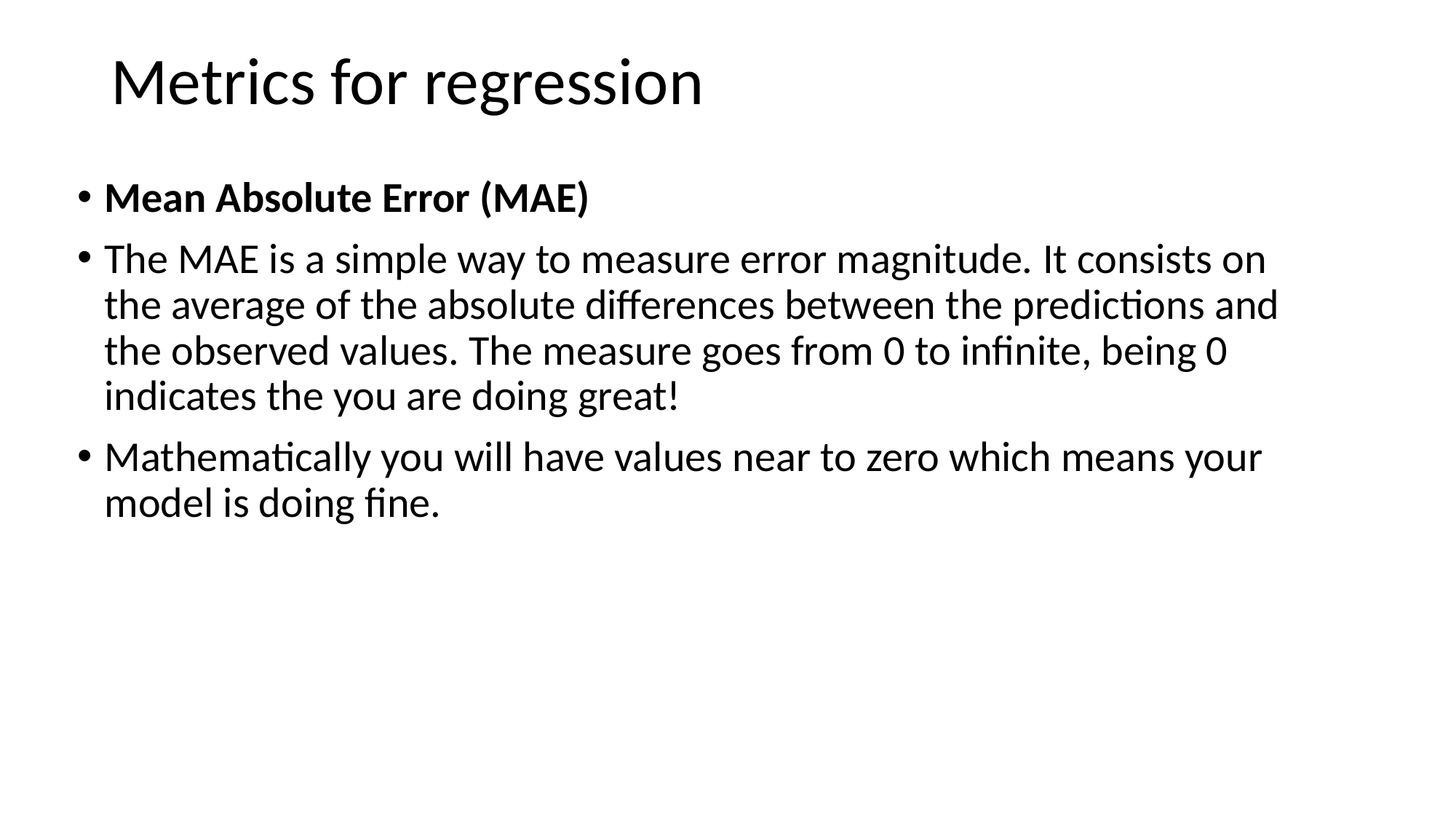

# Metrics for regression
Mean Absolute Error (MAE)
The MAE is a simple way to measure error magnitude. It consists on the average of the absolute differences between the predictions and the observed values. The measure goes from 0 to infinite, being 0 indicates the you are doing great!
Mathematically you will have values near to zero which means your model is doing fine.